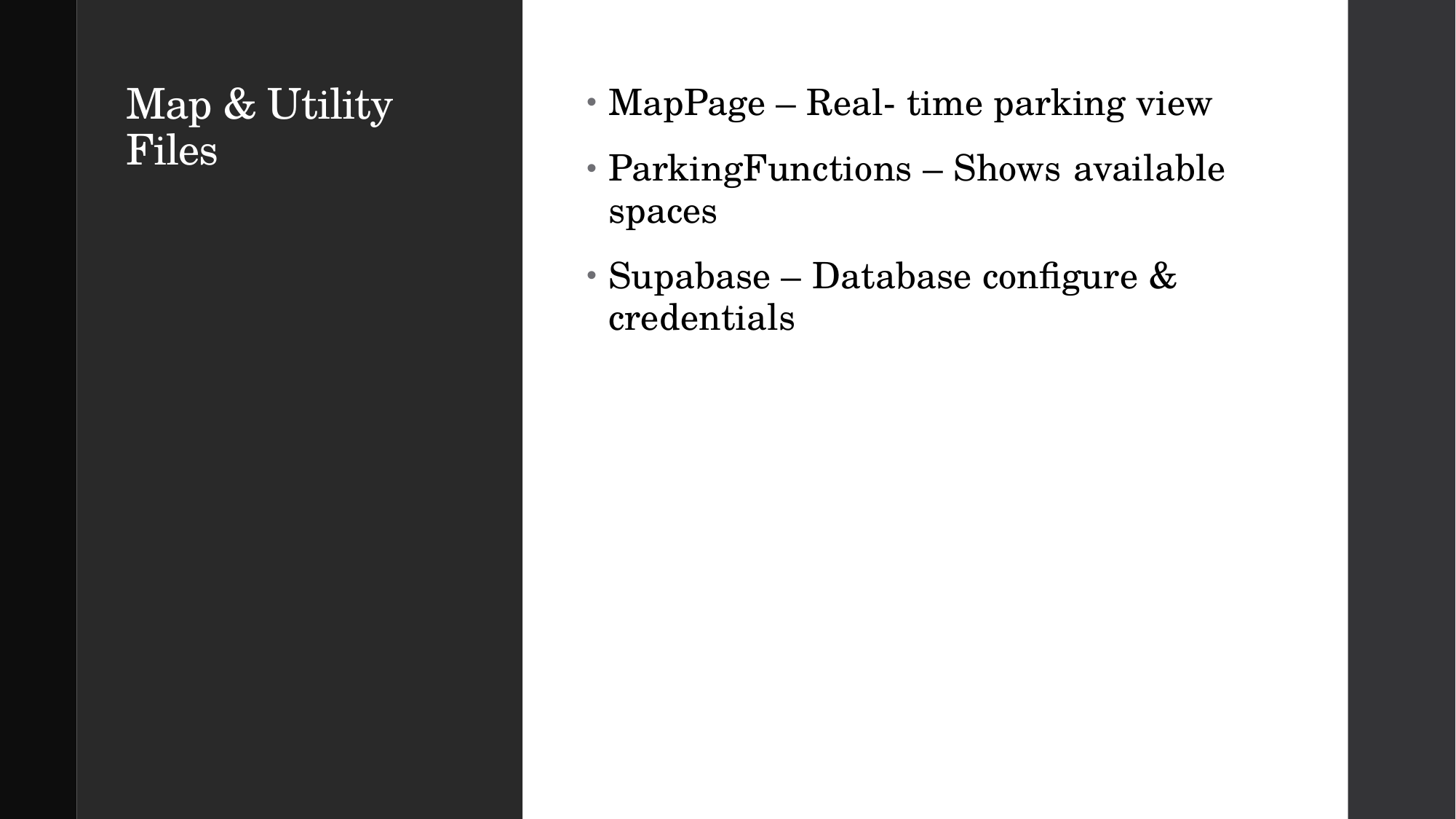

# Map & Utility Files
MapPage – Real- time parking view
ParkingFunctions – Shows available spaces
Supabase – Database configure & credentials